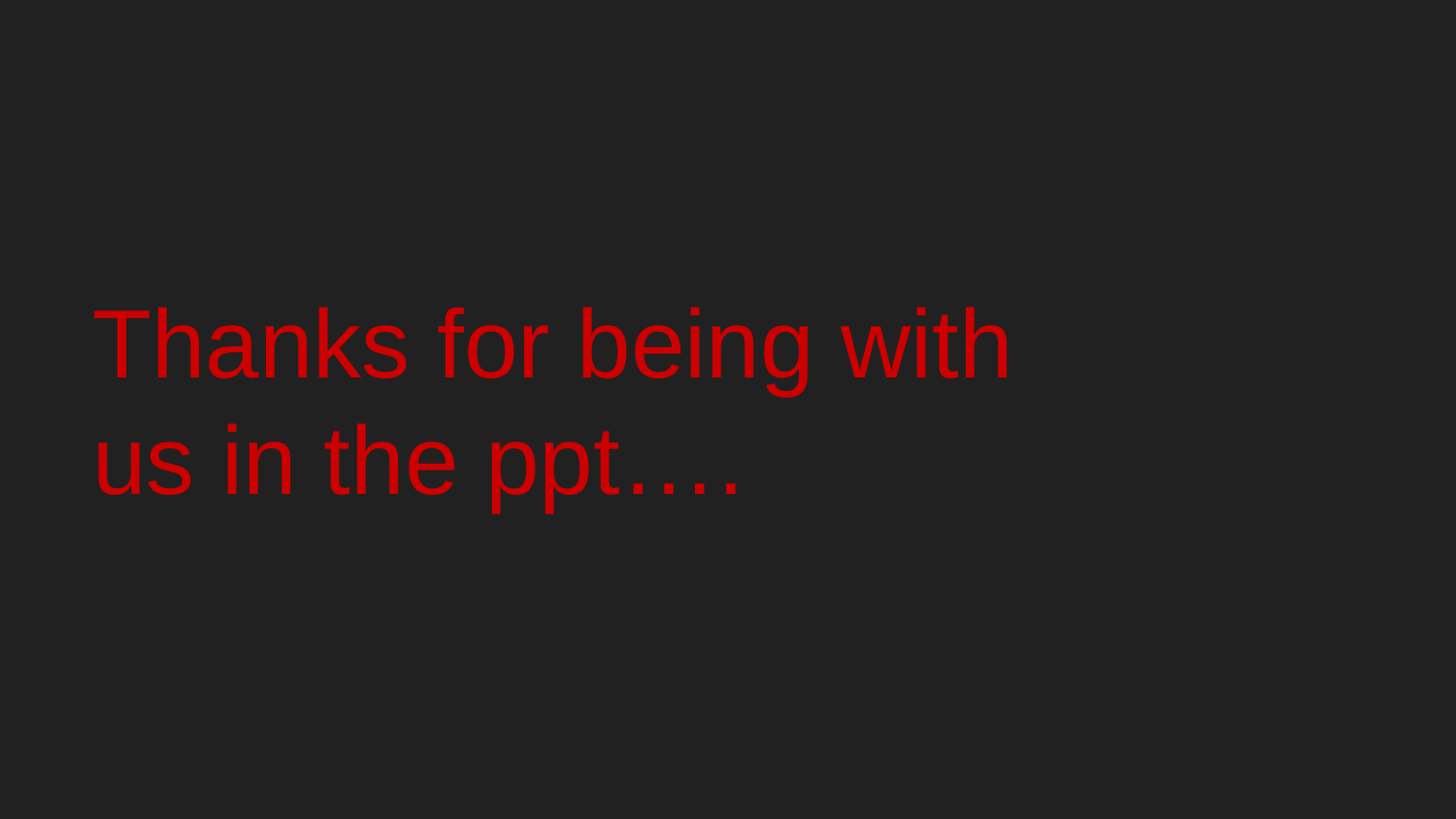

# Thanks for being with us in the ppt….